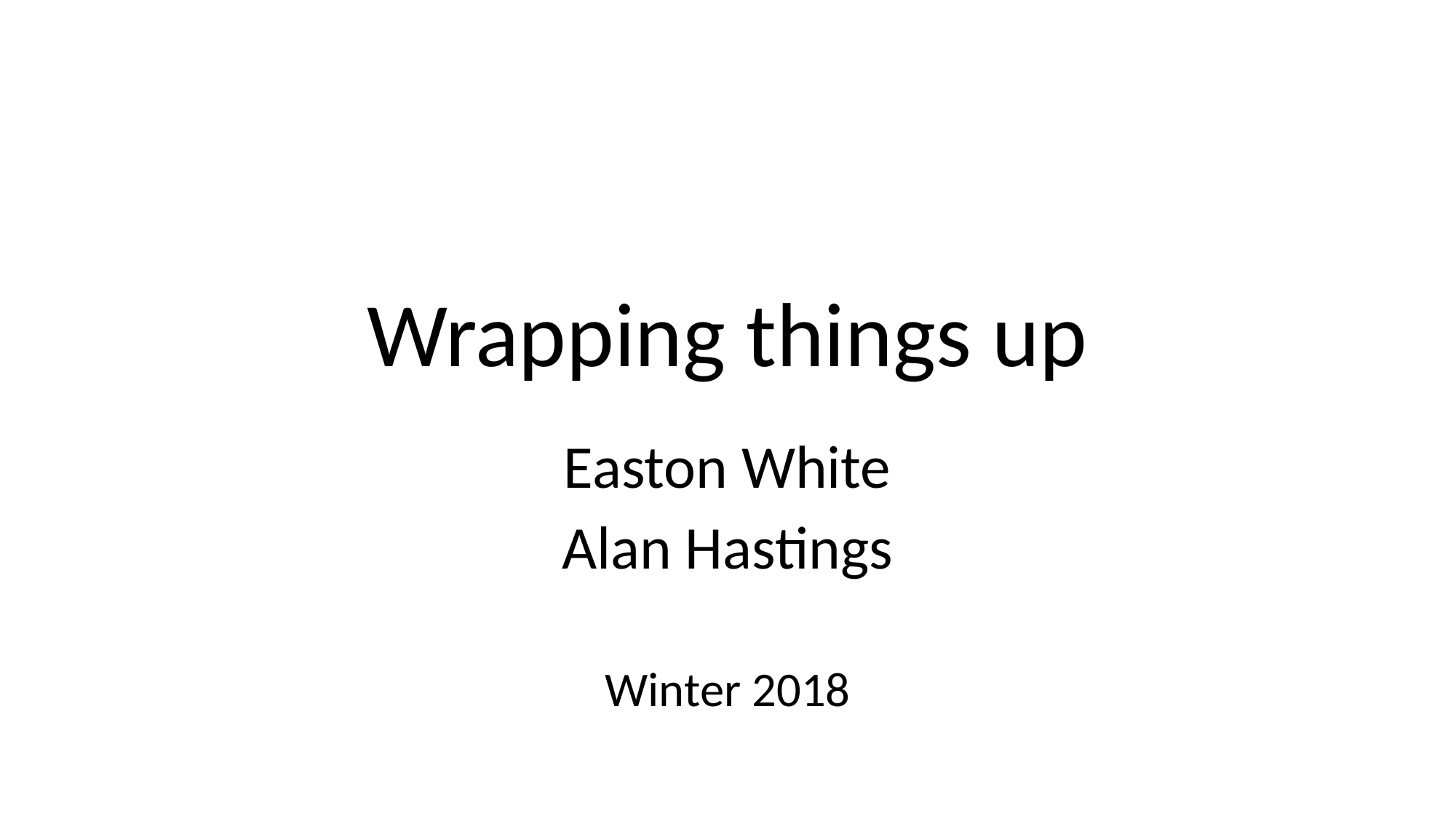

# Wrapping things up
Easton White
Alan Hastings

Winter 2018